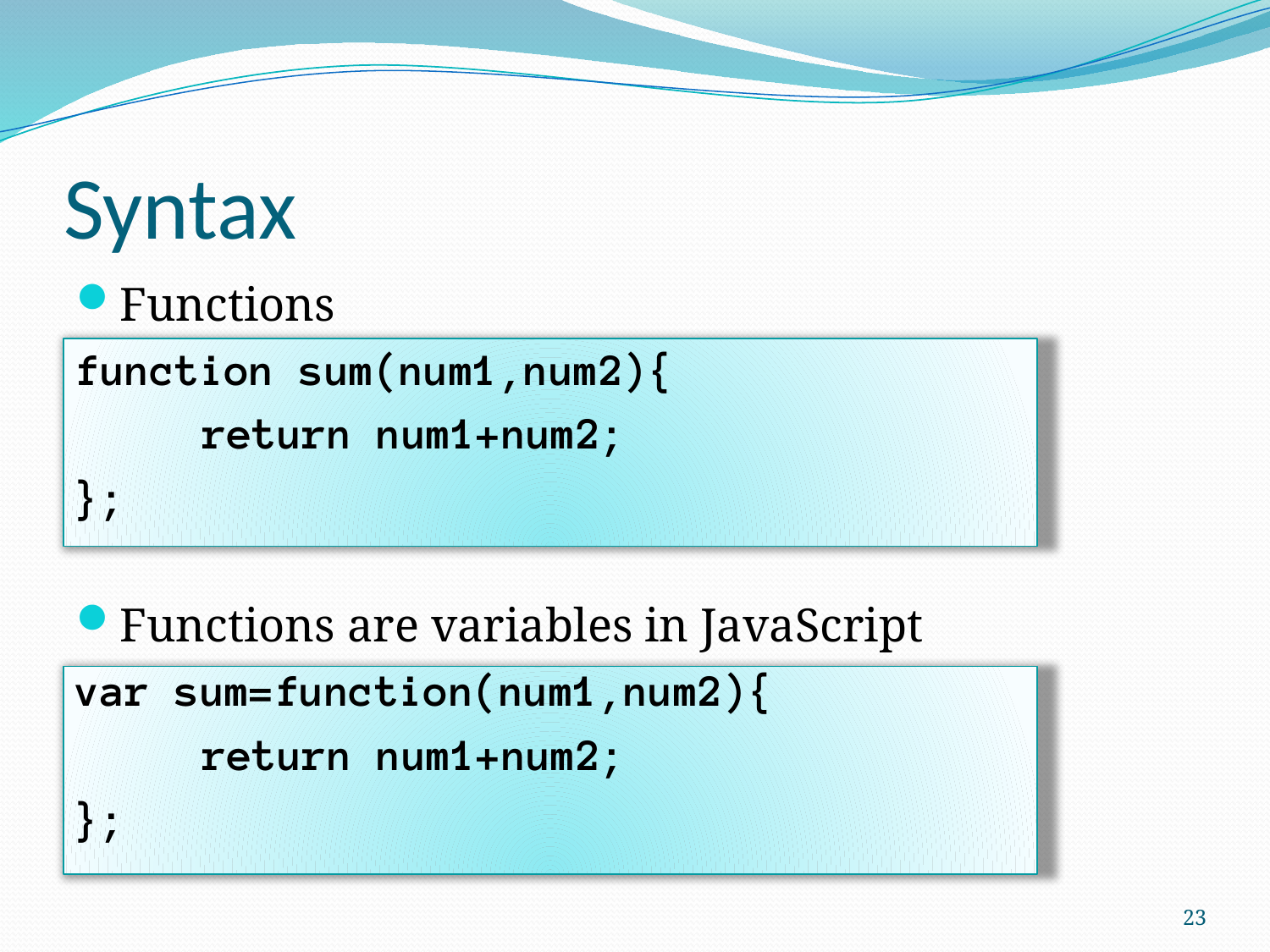

# Syntax
Functions
function sum(num1,num2){
	return num1+num2;
};

Functions are variables in JavaScript
var sum=function(num1,num2){
	return num1+num2;
};

23